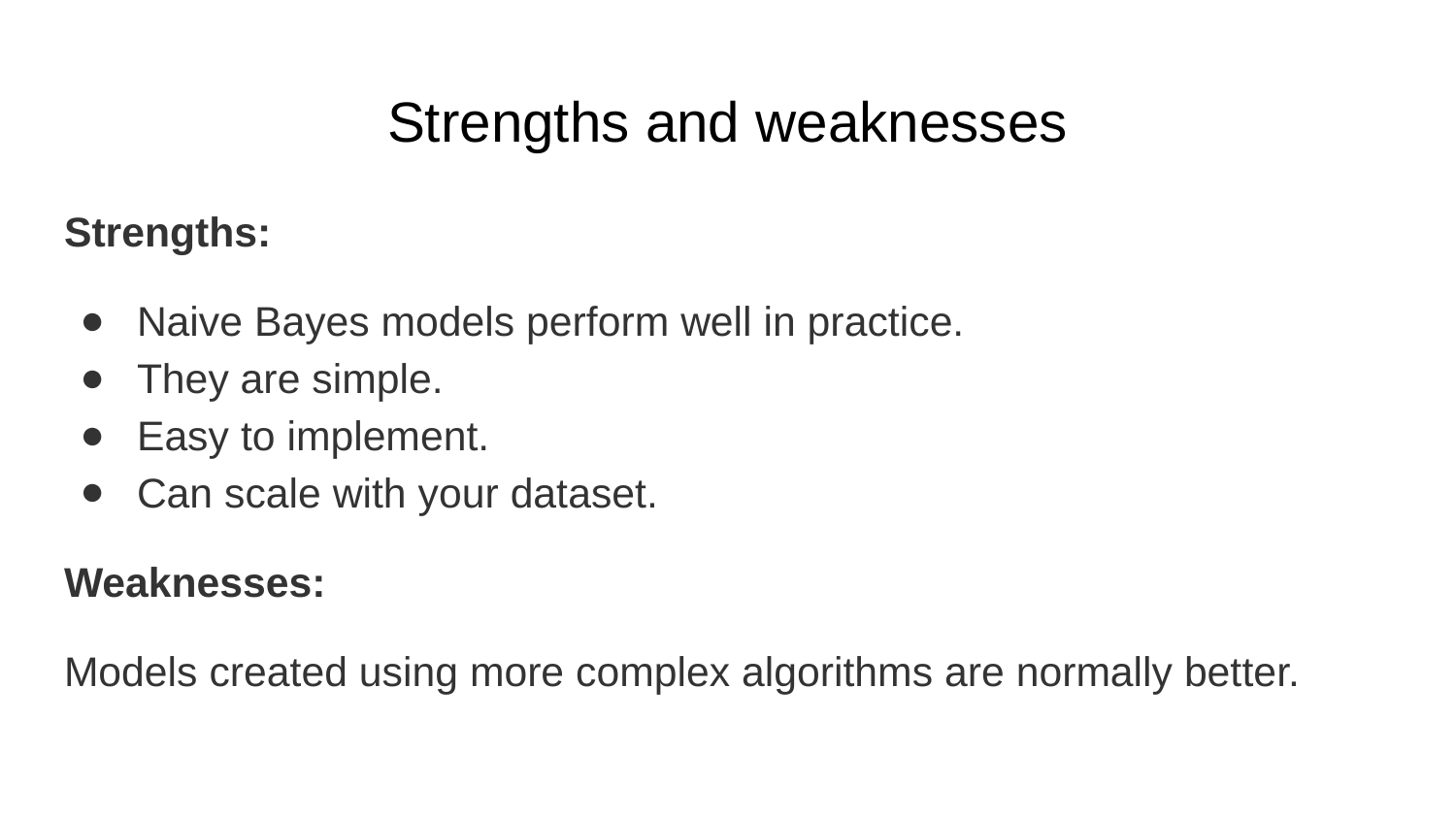

# Strengths and weaknesses
Strengths:
Naive Bayes models perform well in practice.
They are simple.
Easy to implement.
Can scale with your dataset.
Weaknesses:
Models created using more complex algorithms are normally better.